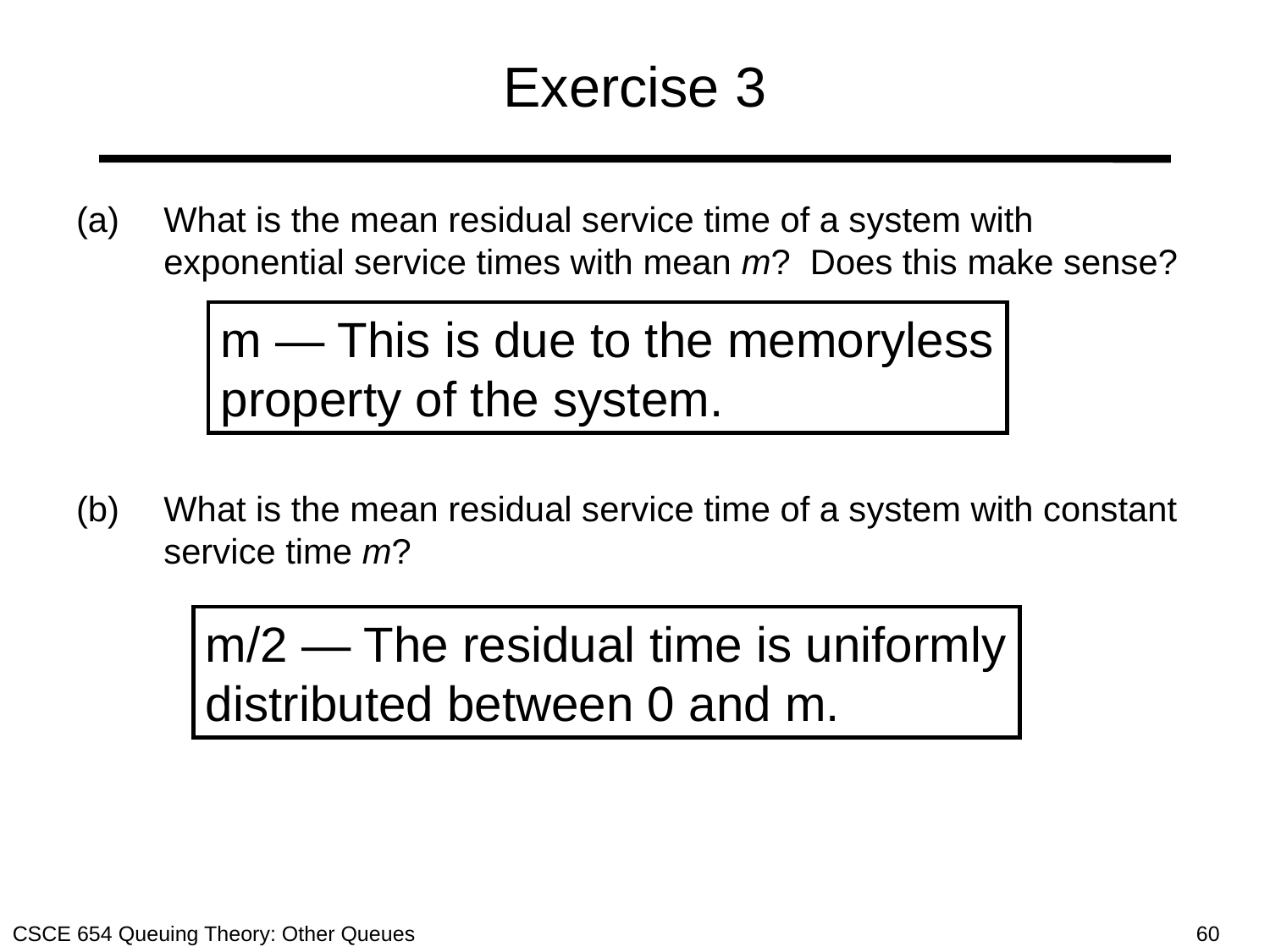

# Exercise 3
(a)	What is the mean residual service time of a system with exponential service times with mean m?  Does this make sense?

(b)	What is the mean residual service time of a system with constant service time m?
m — This is due to the memoryless
property of the system.
m/2 — The residual time is uniformly
distributed between 0 and m.